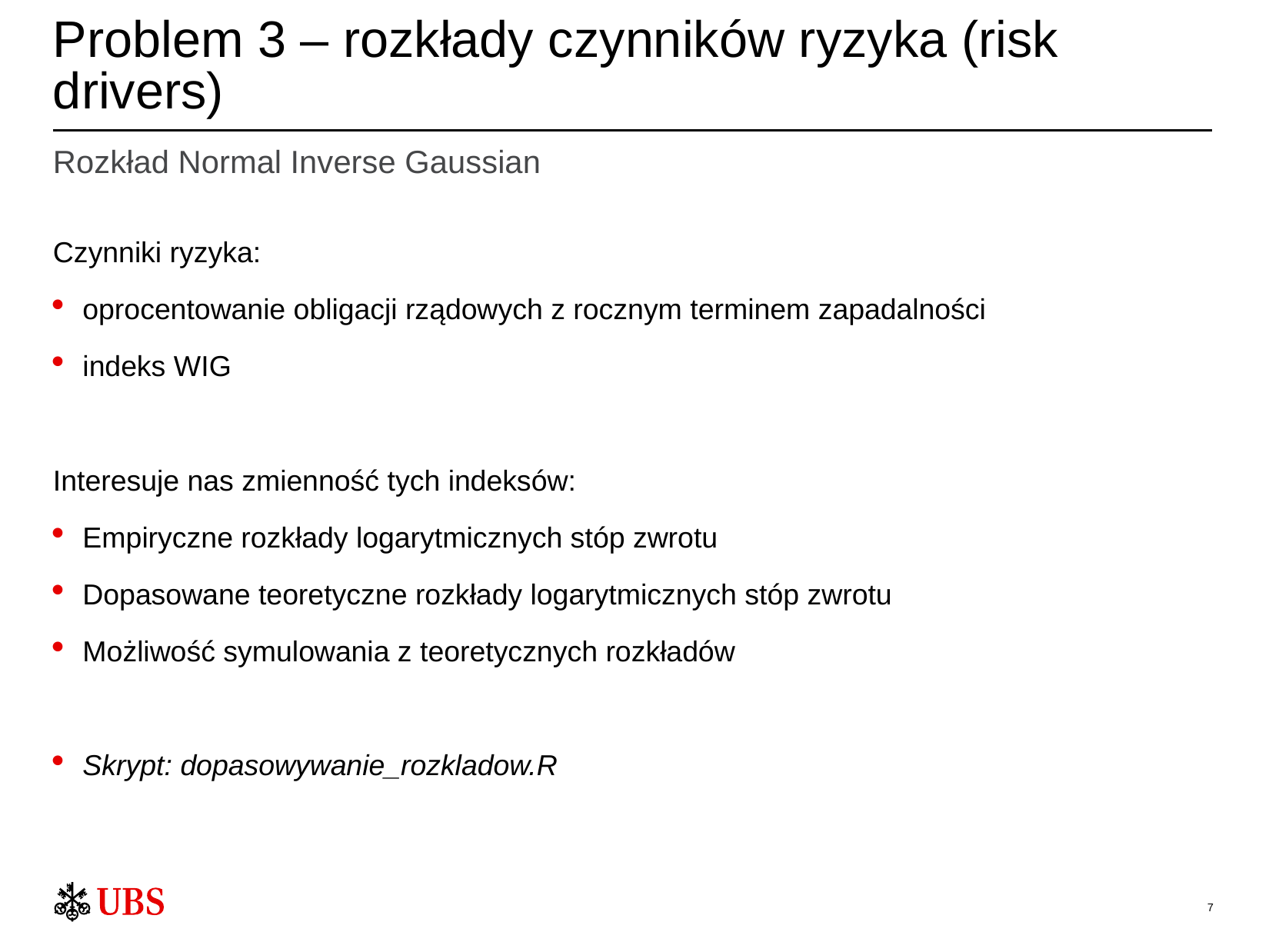

# Problem 3 – rozkłady czynników ryzyka (risk drivers)
Rozkład Normal Inverse Gaussian
Czynniki ryzyka:
oprocentowanie obligacji rządowych z rocznym terminem zapadalności
indeks WIG

Interesuje nas zmienność tych indeksów:
Empiryczne rozkłady logarytmicznych stóp zwrotu
Dopasowane teoretyczne rozkłady logarytmicznych stóp zwrotu
Możliwość symulowania z teoretycznych rozkładów

Skrypt: dopasowywanie_rozkladow.R